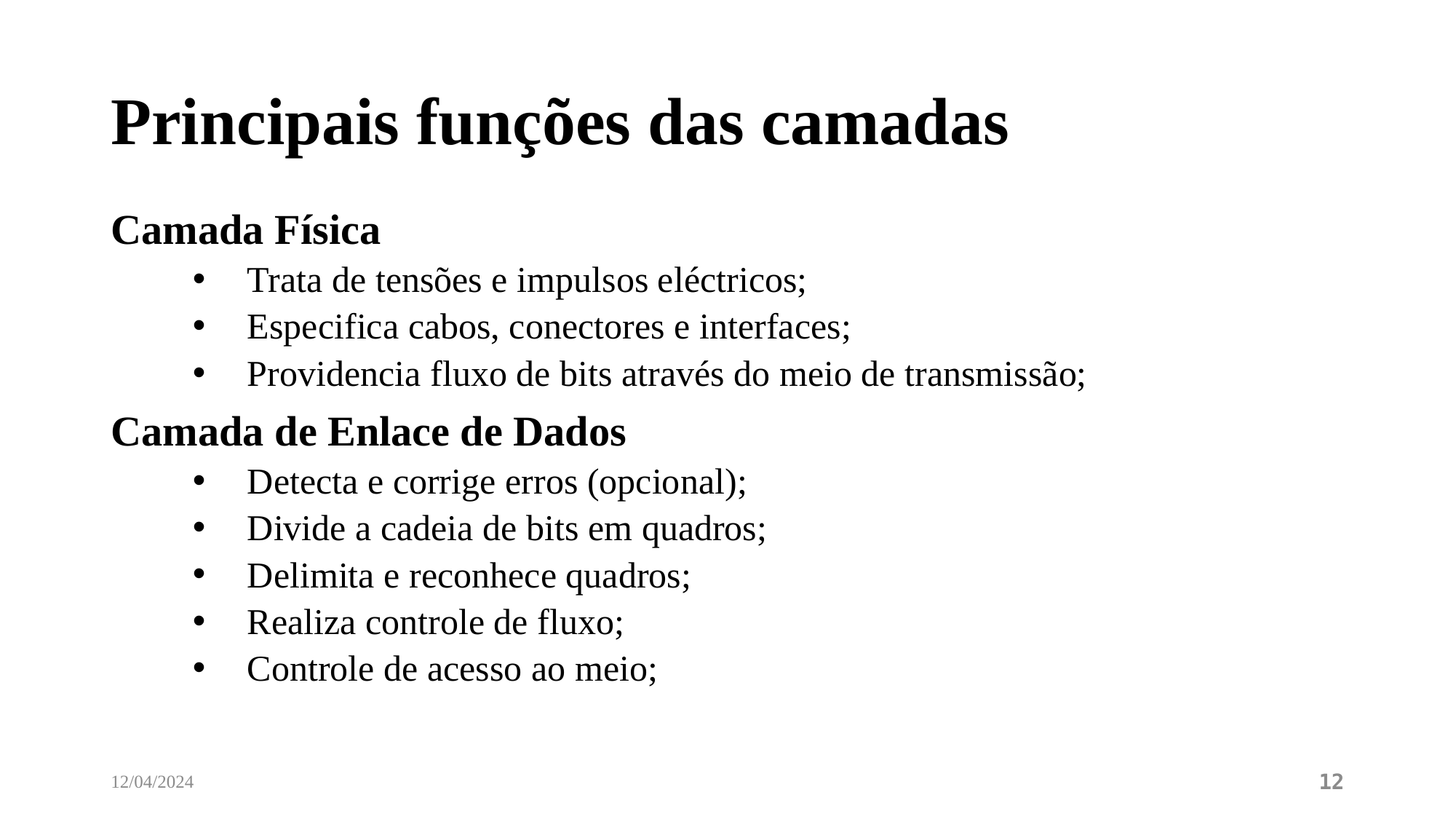

# Principais funções das camadas
Camada Física
Trata de tensões e impulsos eléctricos;
Especifica cabos, conectores e interfaces;
Providencia fluxo de bits através do meio de transmissão;
Camada de Enlace de Dados
Detecta e corrige erros (opcional);
Divide a cadeia de bits em quadros;
Delimita e reconhece quadros;
Realiza controle de fluxo;
Controle de acesso ao meio;
12/04/2024
12